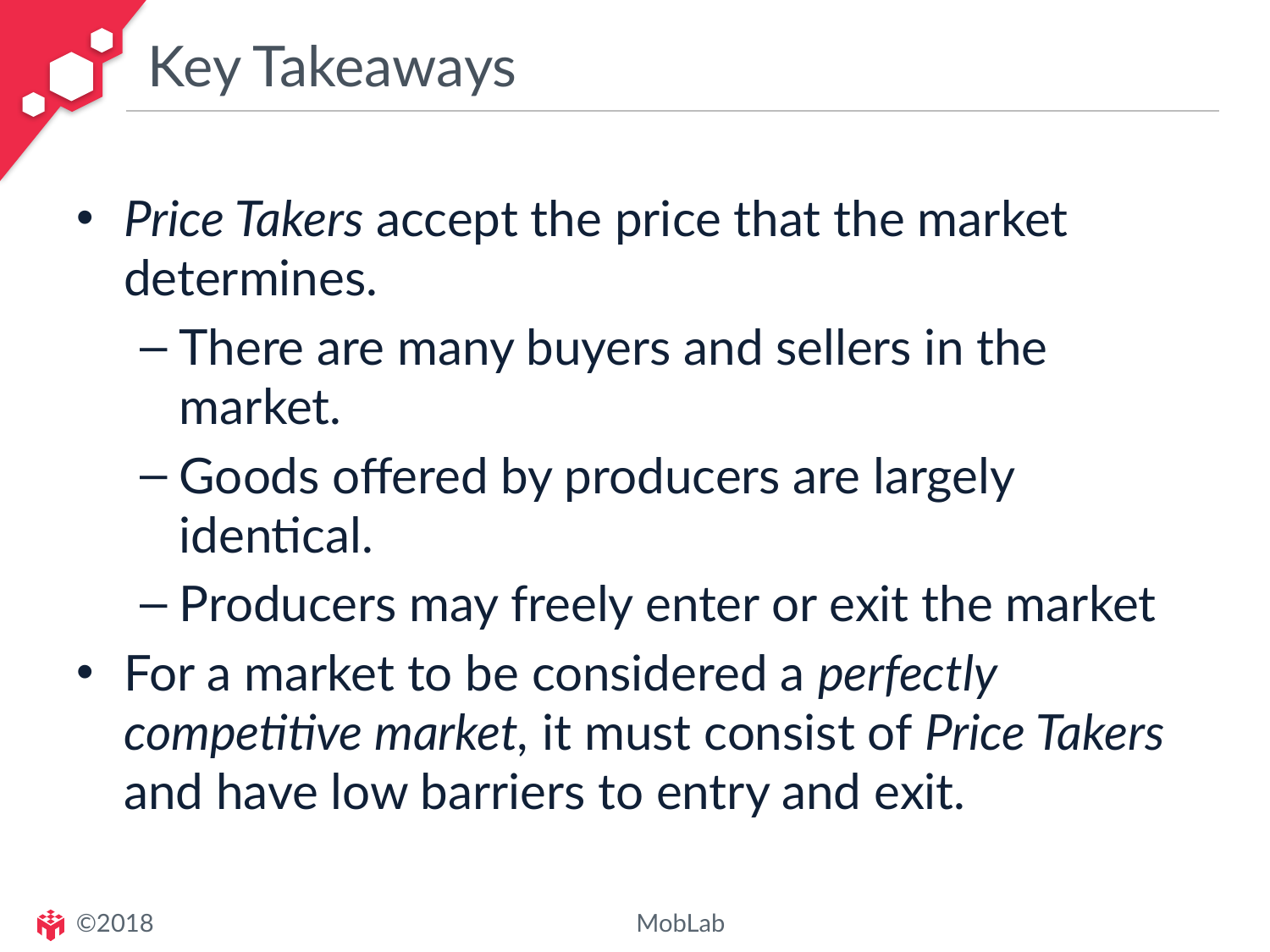

# Key Takeaways
Price Takers accept the price that the market determines.
There are many buyers and sellers in the market.
Goods offered by producers are largely identical.
Producers may freely enter or exit the market
For a market to be considered a perfectly competitive market, it must consist of Price Takers and have low barriers to entry and exit.
©2018
MobLab